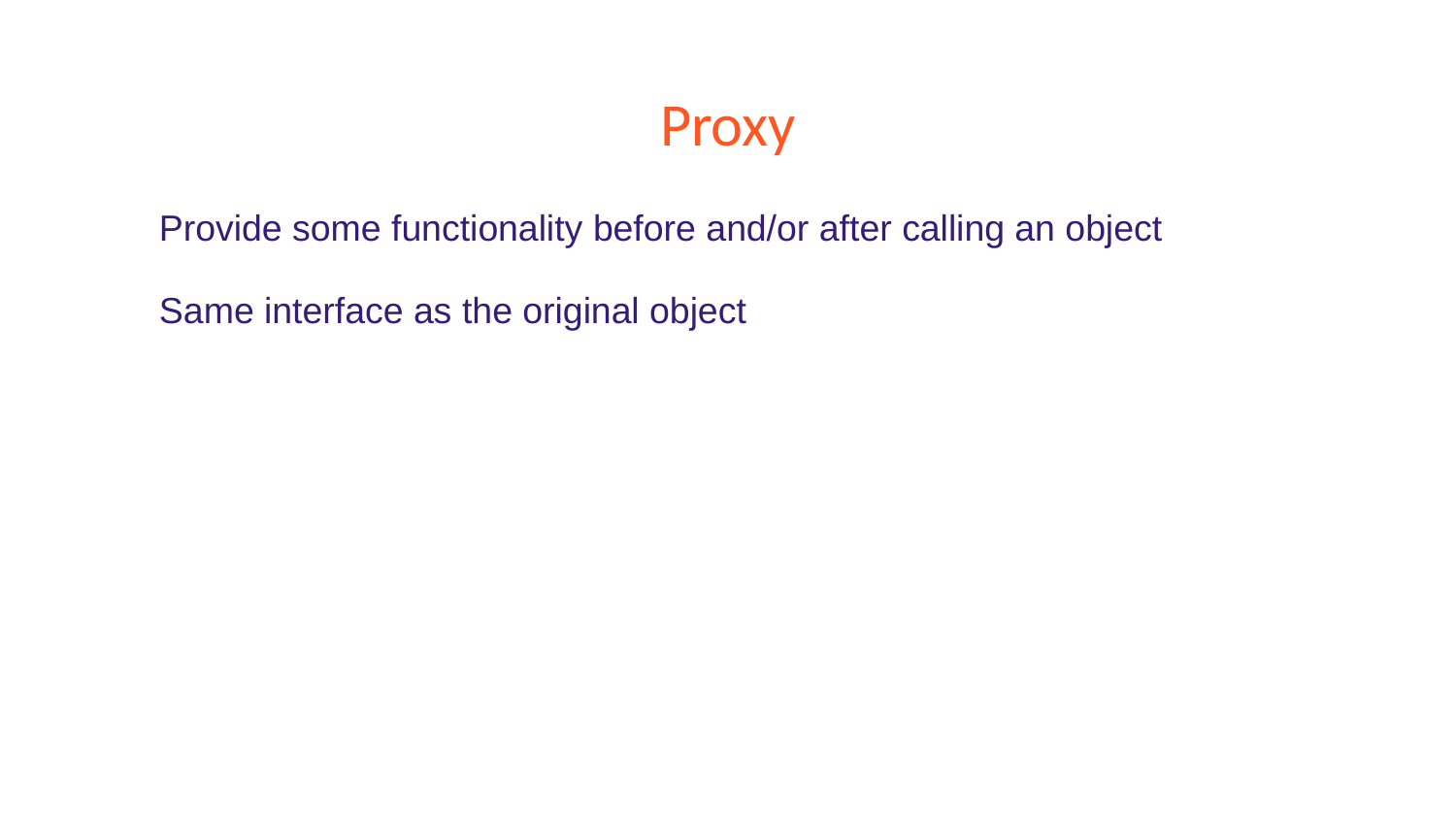

# Proxy
Provide some functionality before and/or after calling an object
Same interface as the original object